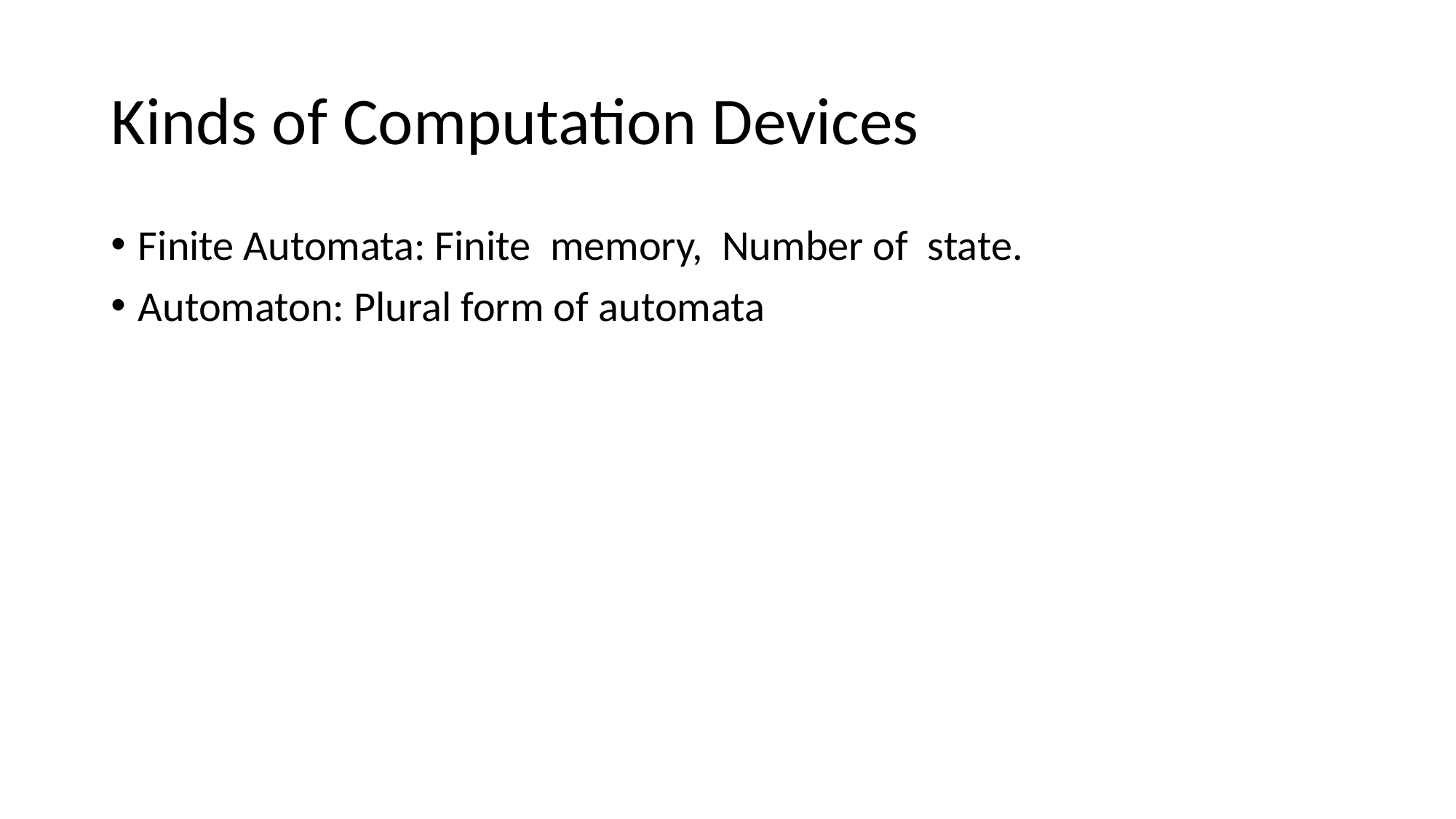

# Kinds of Computation Devices
Finite Automata: Finite  memory,  Number of  state.
Automaton: Plural form of automata